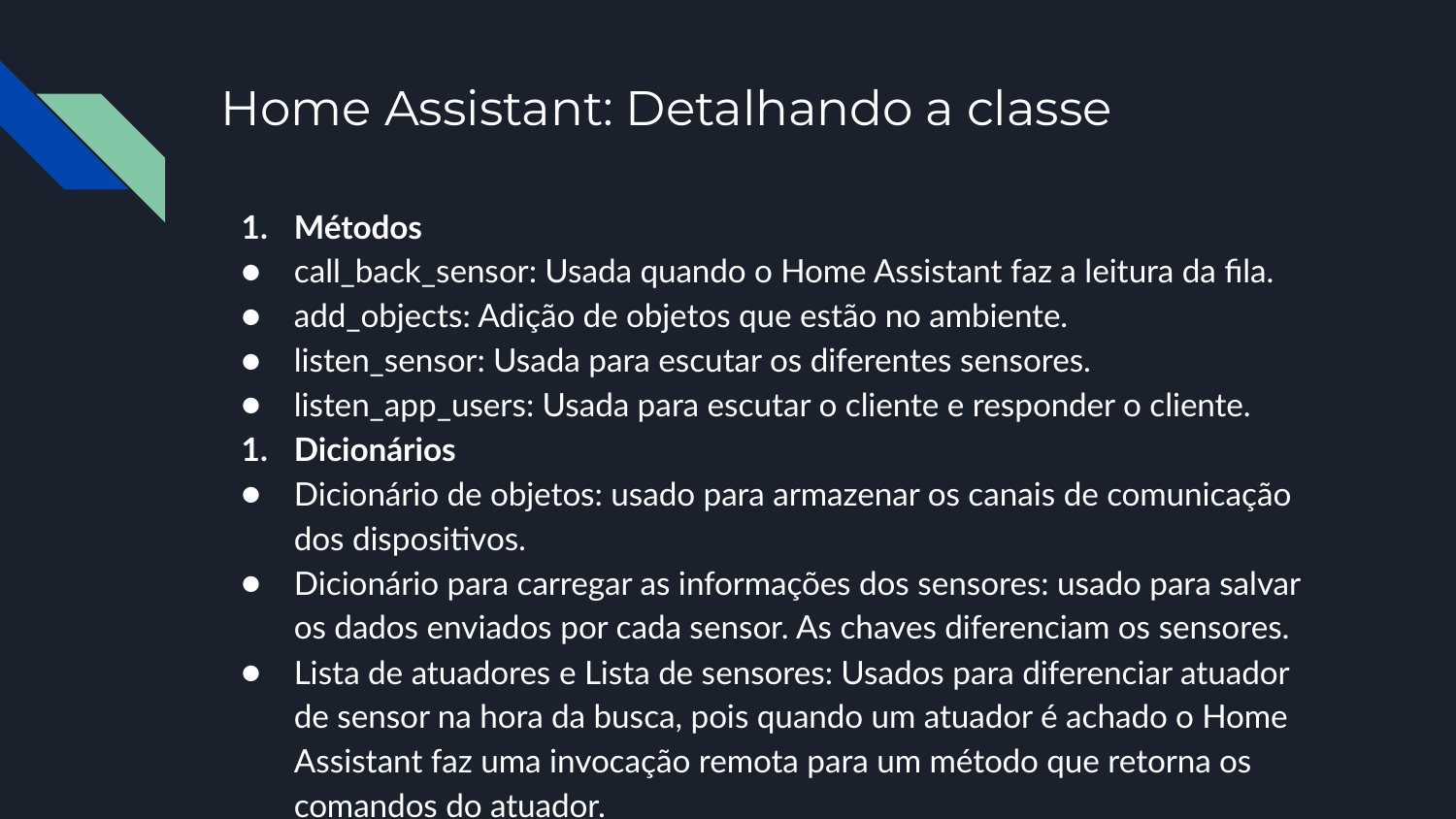

# Home Assistant: Detalhando a classe
Métodos
call_back_sensor: Usada quando o Home Assistant faz a leitura da fila.
add_objects: Adição de objetos que estão no ambiente.
listen_sensor: Usada para escutar os diferentes sensores.
listen_app_users: Usada para escutar o cliente e responder o cliente.
Dicionários
Dicionário de objetos: usado para armazenar os canais de comunicação dos dispositivos.
Dicionário para carregar as informações dos sensores: usado para salvar os dados enviados por cada sensor. As chaves diferenciam os sensores.
Lista de atuadores e Lista de sensores: Usados para diferenciar atuador de sensor na hora da busca, pois quando um atuador é achado o Home Assistant faz uma invocação remota para um método que retorna os comandos do atuador.